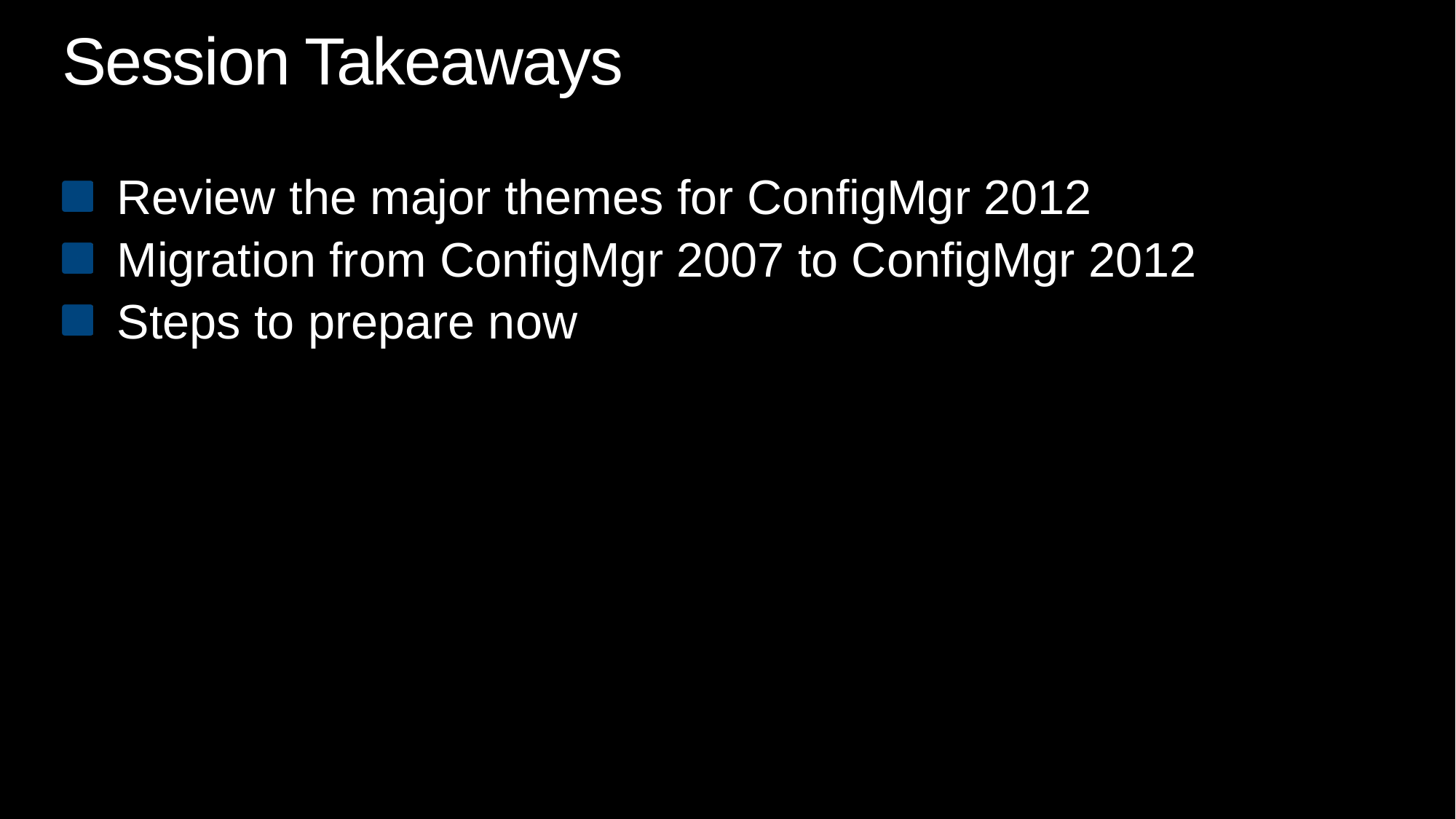

# Session Takeaways
Review the major themes for ConfigMgr 2012
Migration from ConfigMgr 2007 to ConfigMgr 2012
Steps to prepare now